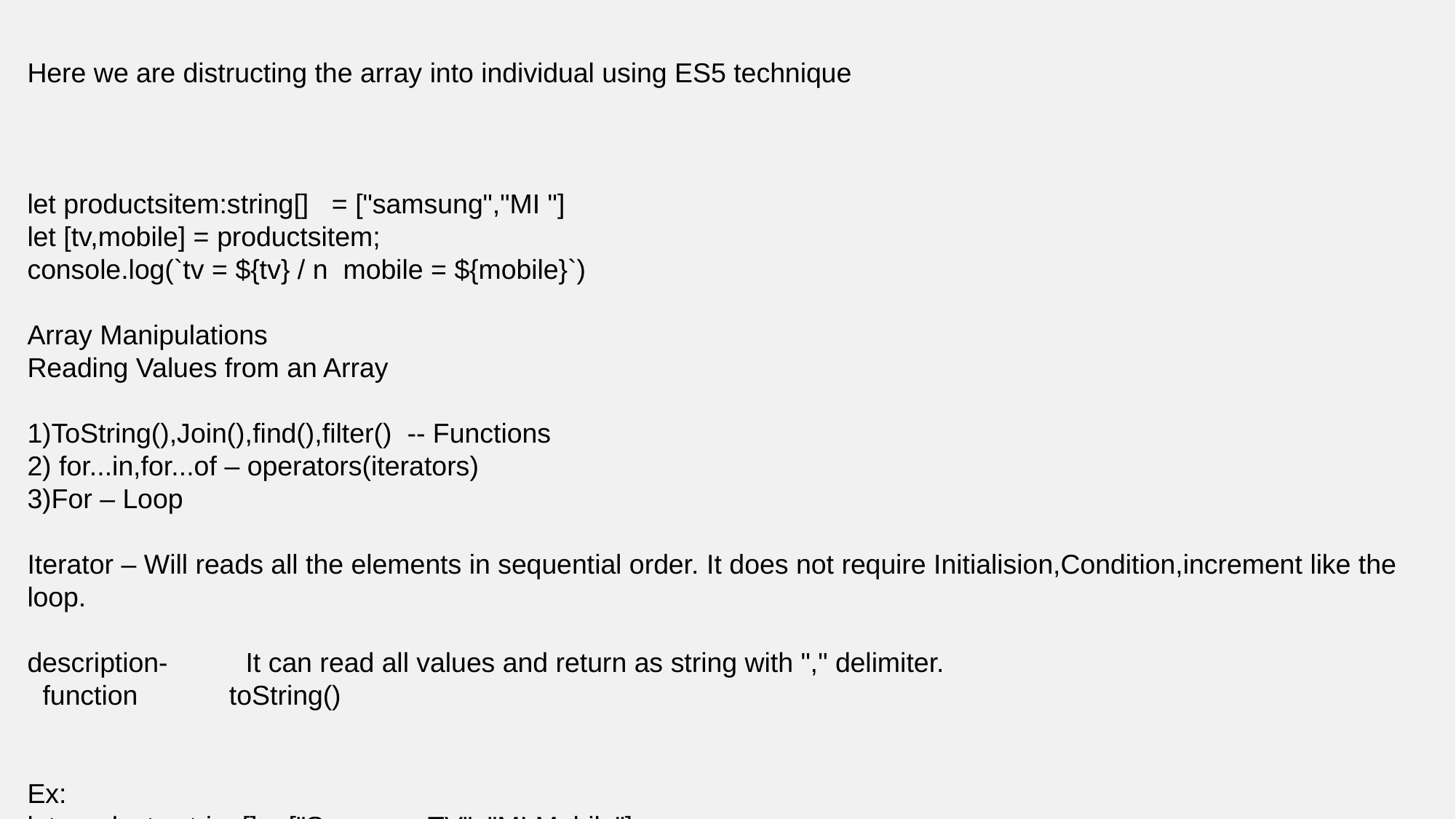

Here we are distructing the array into individual using ES5 technique

let productsitem:string[]   = ["samsung","MI "]
let [tv,mobile] = productsitem;
console.log(`tv = ${tv} / n  mobile = ${mobile}`)

Array Manipulations
Reading Values from an Array

1)ToString(),Join(),find(),filter()  -- Functions
2) for...in,for...of – operators(iterators)
3)For – Loop

Iterator – Will reads all the elements in sequential order. It does not require Initialision,Condition,increment like the loop.

description-	It can read all values and return as string with "," delimiter.
  function            toString()

Ex:
let products:string[] = ["Samsung TV", "MI Mobile"];
console.log(products.toString());